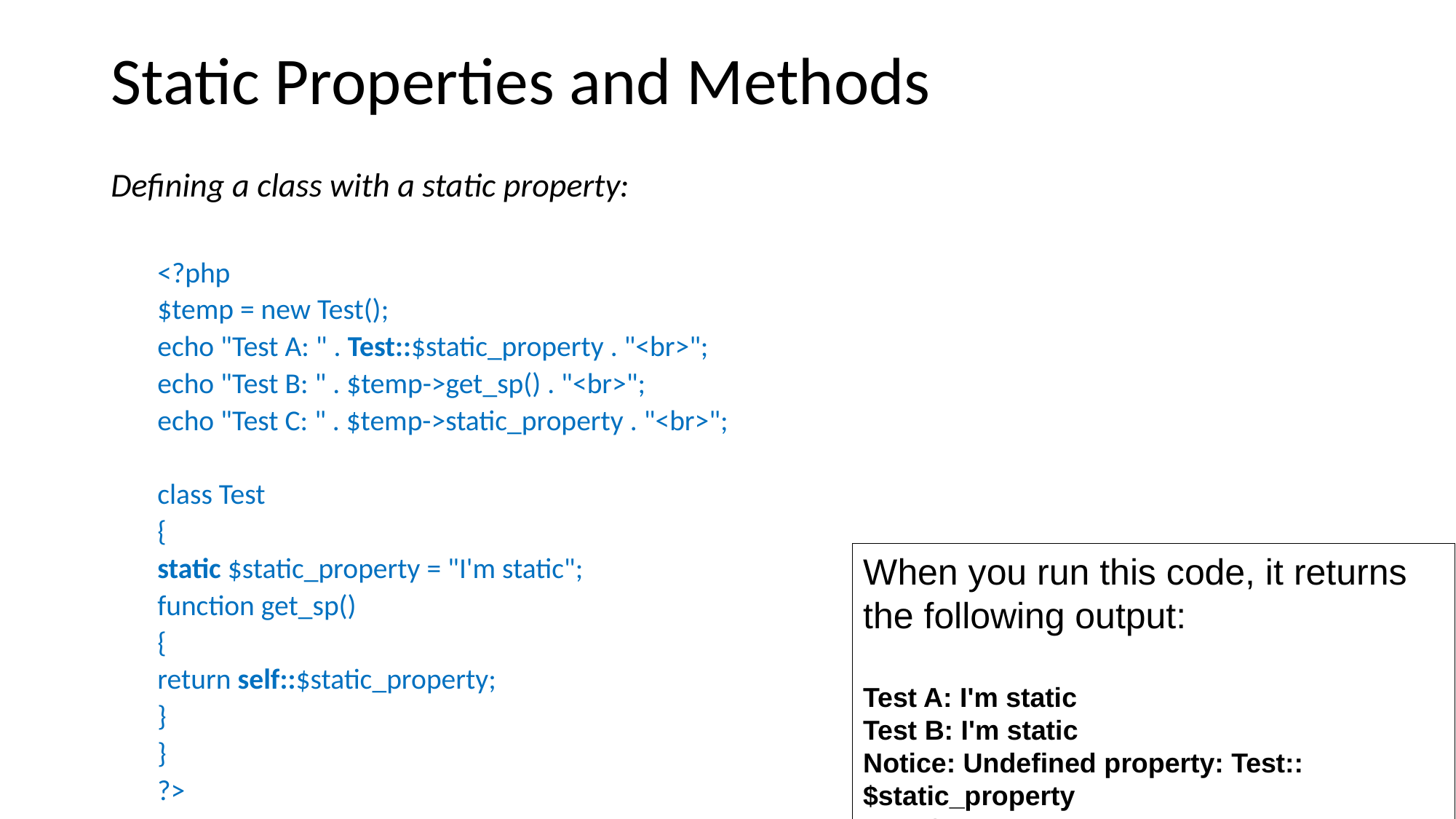

# Static Properties and Methods
Defining a class with a static property:

<?php
	$temp = new Test();
	echo "Test A: " . Test::$static_property . "<br>";
	echo "Test B: " . $temp->get_sp() . "<br>";
	echo "Test C: " . $temp->static_property . "<br>";

	class Test
	{
		static $static_property = "I'm static";
		function get_sp()
		{
			return self::$static_property;
		}
	}
?>
When you run this code, it returns the following output:

Test A: I'm static
Test B: I'm static
Notice: Undefined property: Test::$static_property
Test C: